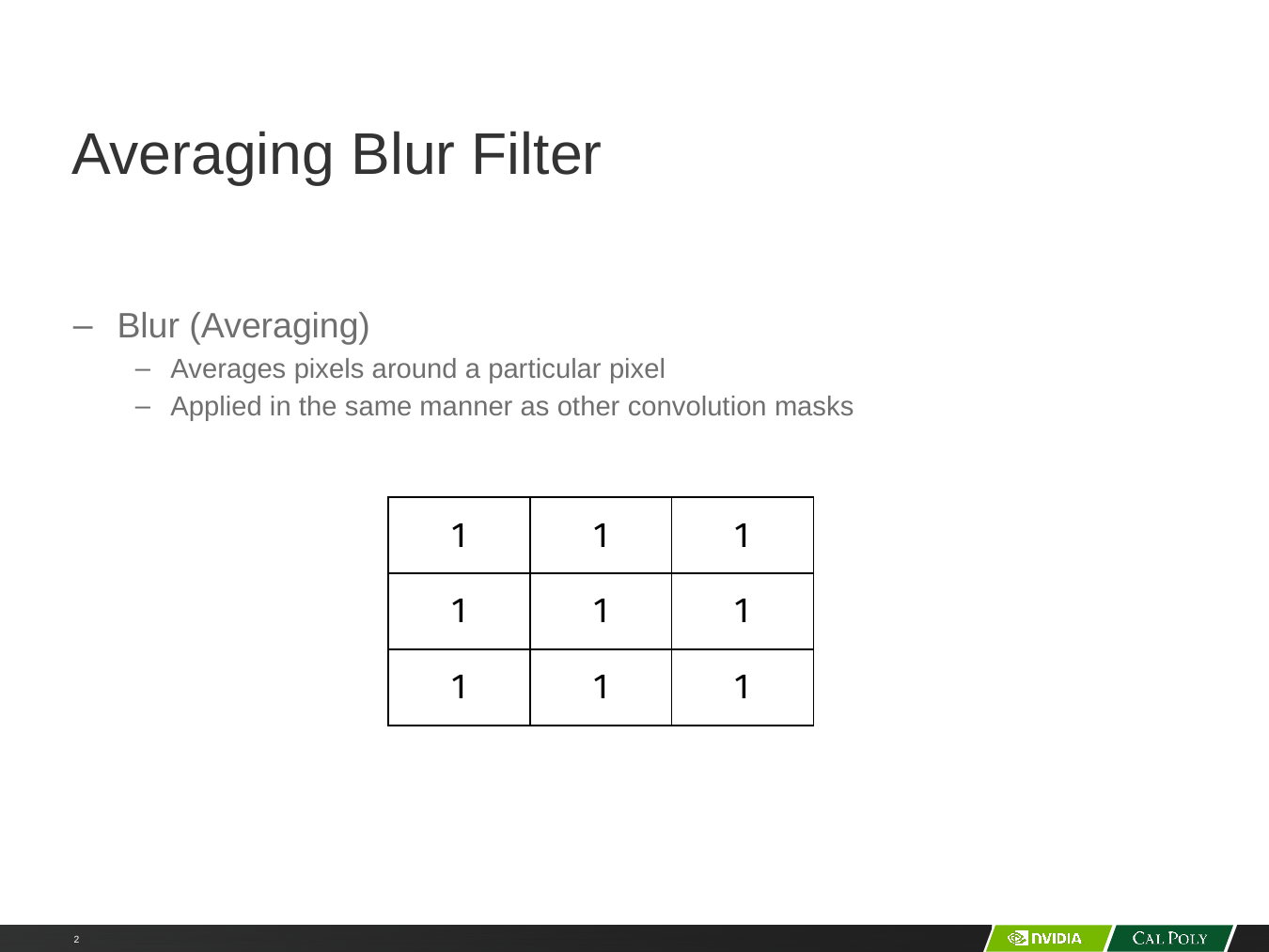

# Averaging Blur Filter

Blur (Averaging)
Averages pixels around a particular pixel
Applied in the same manner as other convolution masks
| 1 | 1 | 1 |
| --- | --- | --- |
| 1 | 1 | 1 |
| 1 | 1 | 1 |